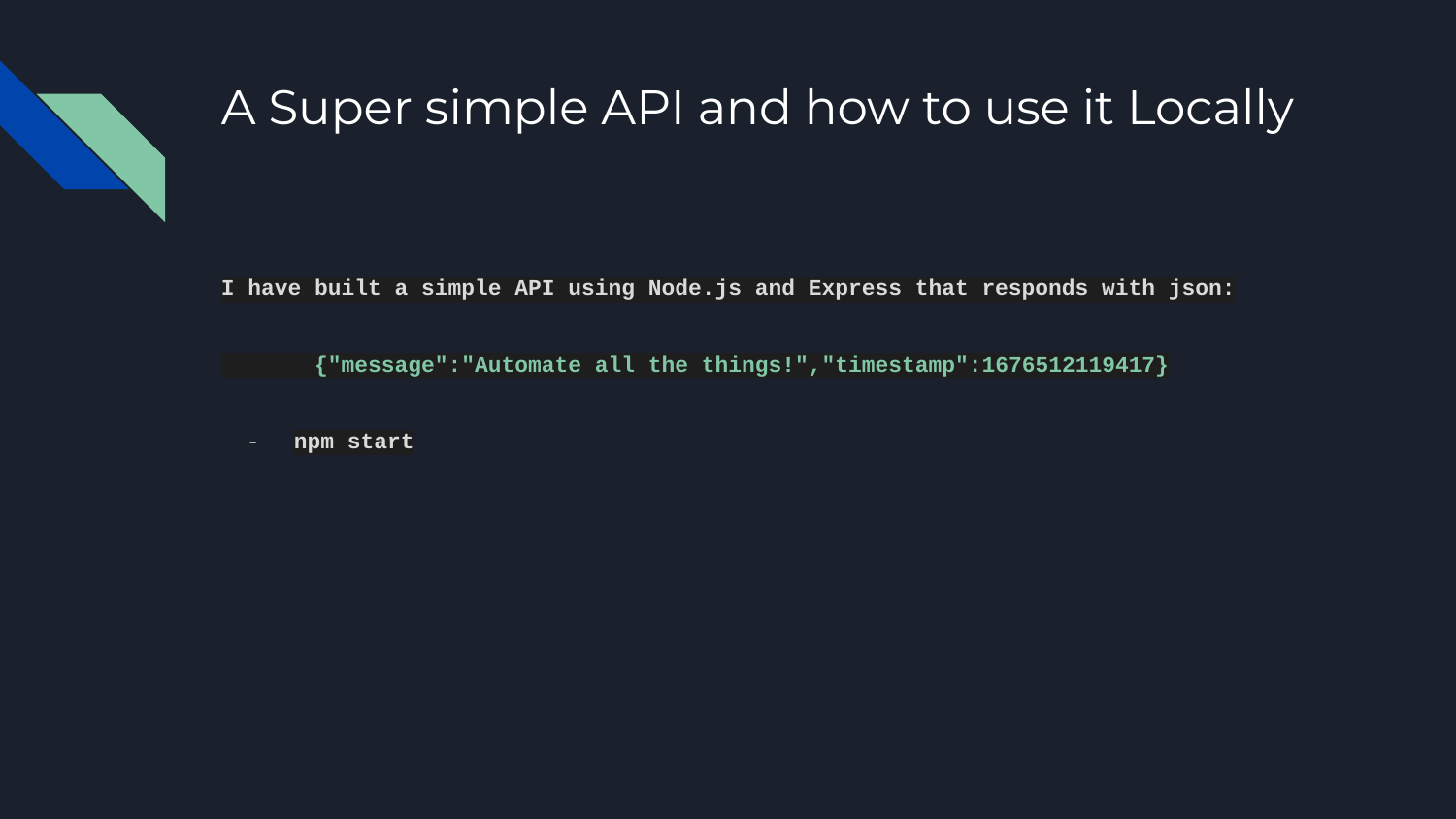

# A Super simple API and how to use it Locally
I have built a simple API using Node.js and Express that responds with json:

       {"message":"Automate all the things!","timestamp":1676512119417}

npm start